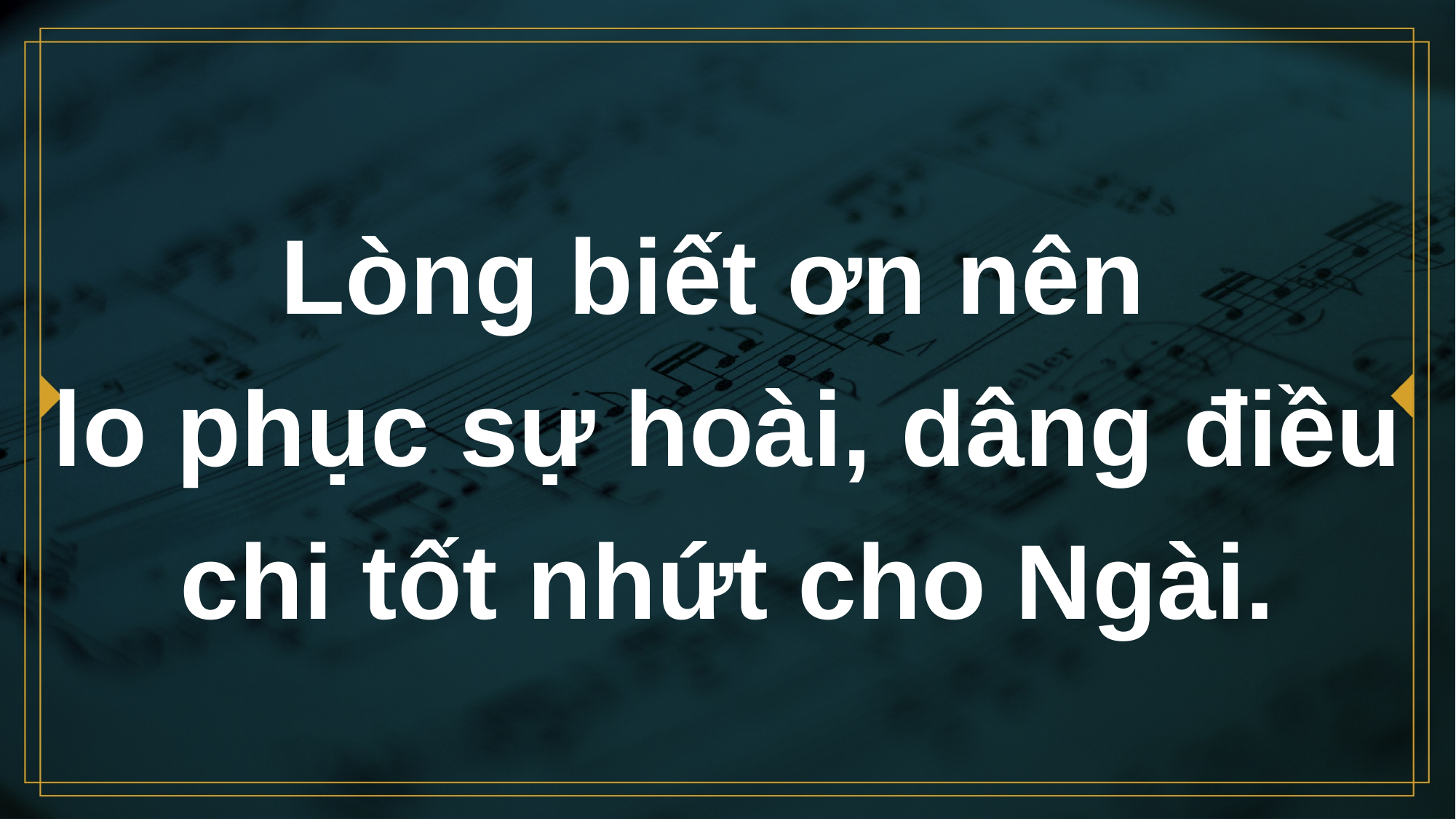

# Lòng biết ơn nên lo phục sự hoài, dâng điều chi tốt nhứt cho Ngài.